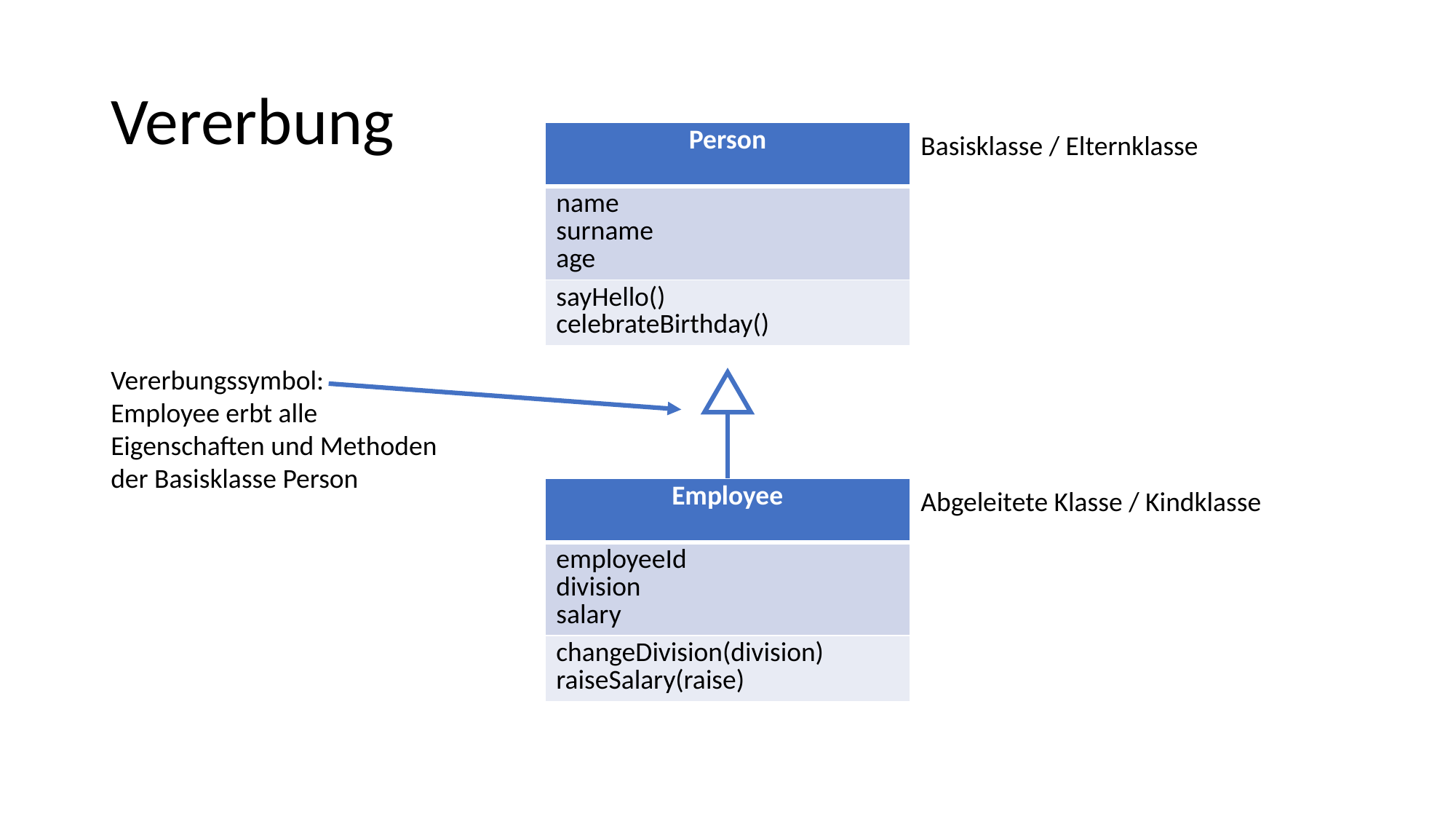

# Vererbung
| Person |
| --- |
| name surname age |
| sayHello() celebrateBirthday() |
Basisklasse / Elternklasse
Vererbungssymbol:
Employee erbt alle Eigenschaften und Methoden der Basisklasse Person

| Employee |
| --- |
| employeeId division salary |
| changeDivision(division) raiseSalary(raise) |
Abgeleitete Klasse / Kindklasse